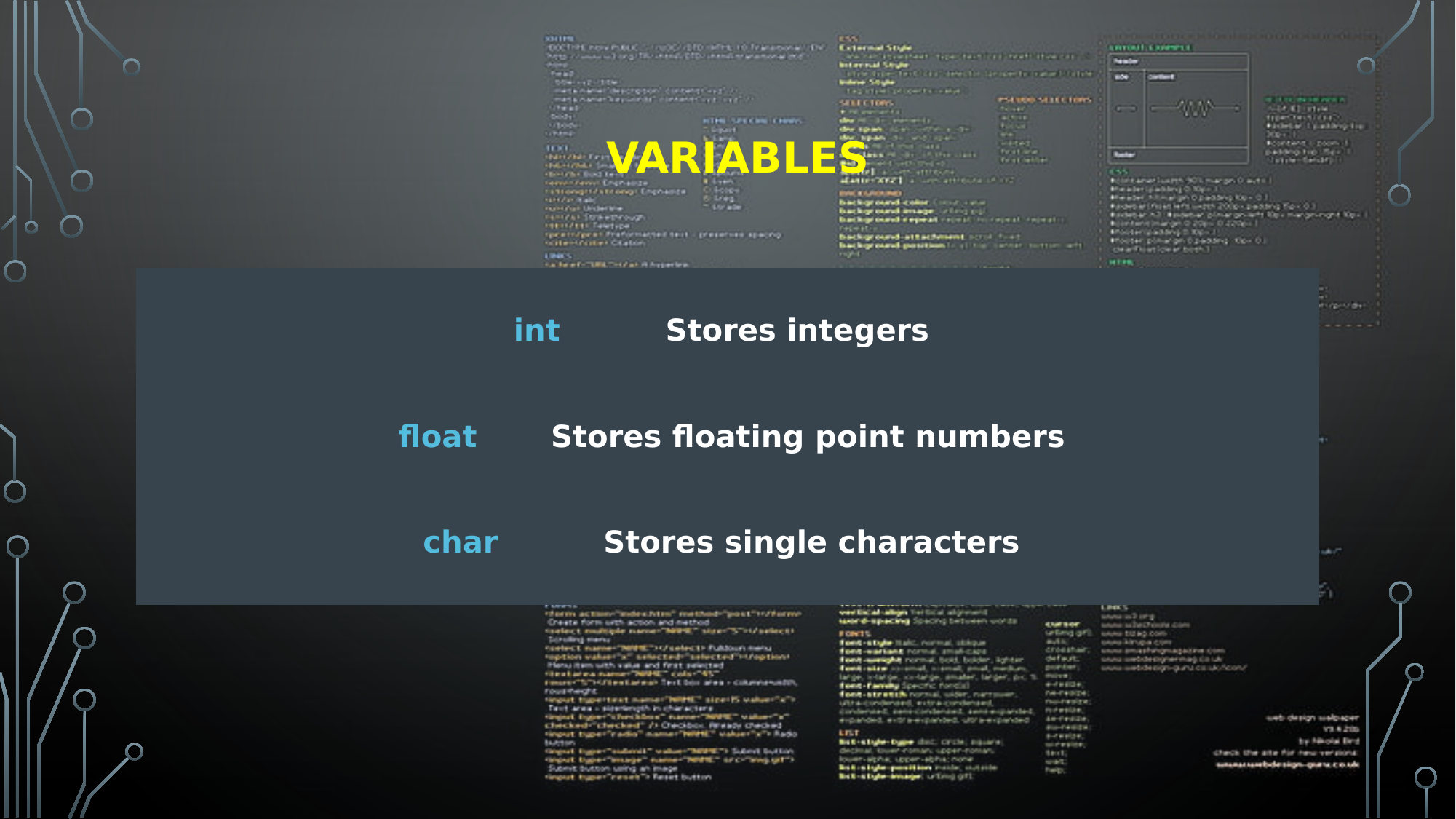

# variables

| int          Stores integers   float       Stores floating point numbers char          Stores single characters |
| --- |